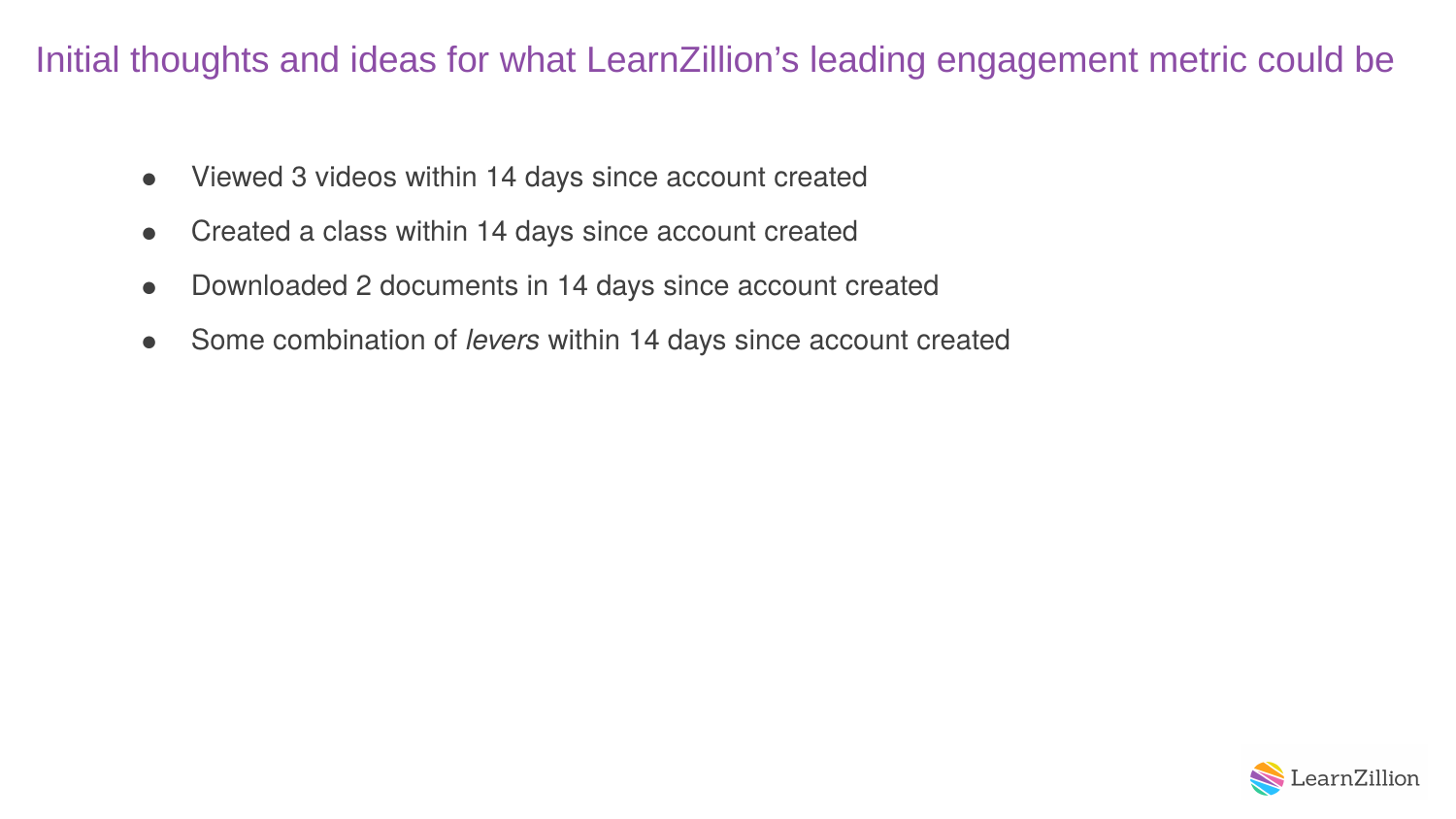

# Initial thoughts and ideas for what LearnZillion’s leading engagement metric could be
Viewed 3 videos within 14 days since account created
Created a class within 14 days since account created
Downloaded 2 documents in 14 days since account created
Some combination of levers within 14 days since account created